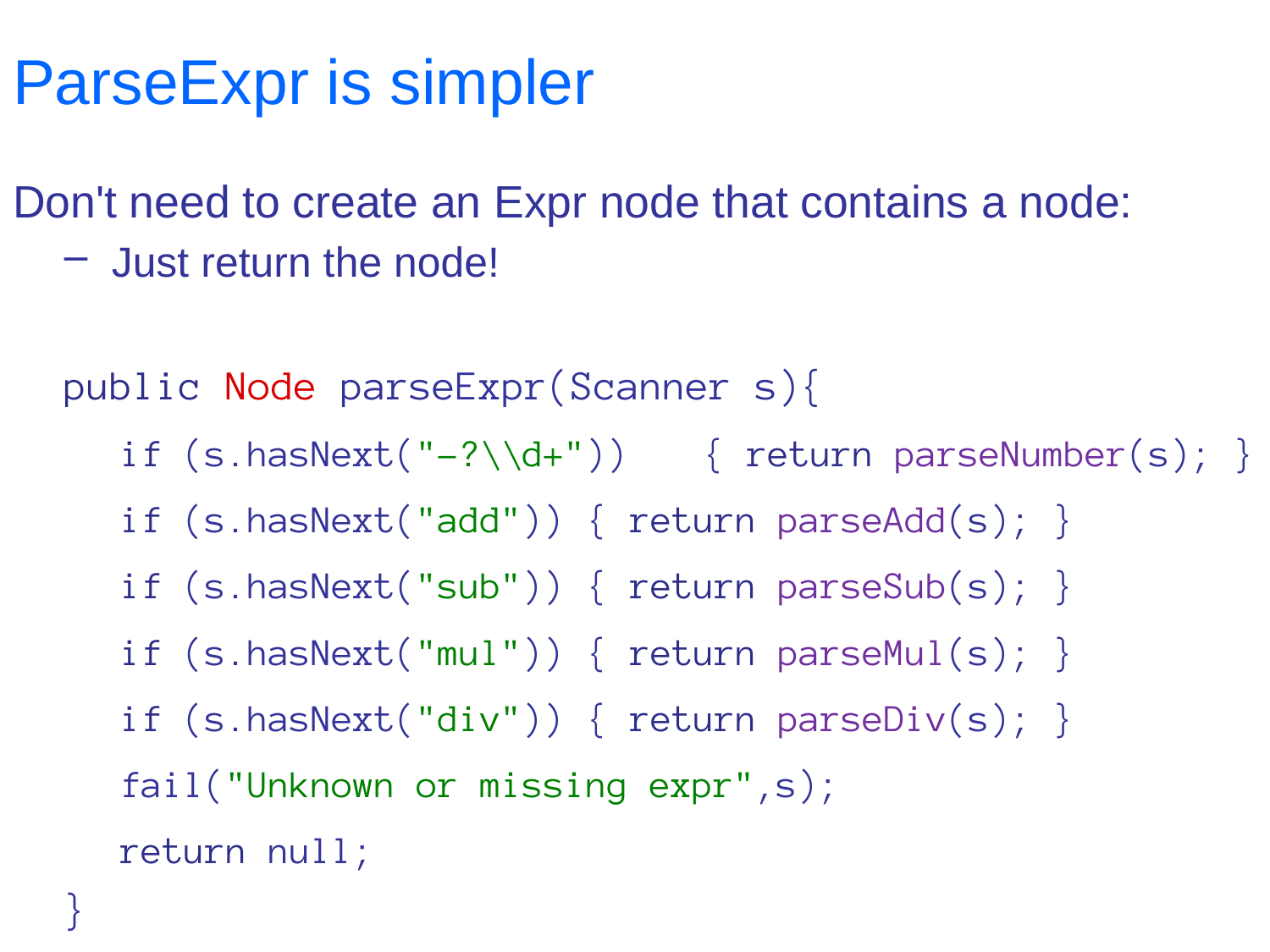

# ParseExpr is simpler
Don't need to create an Expr node that contains a node:
Just return the node!

public Node parseExpr(Scanner s){
if (s.hasNext("-?\\d+"))	{ return parseNumber(s); }
if (s.hasNext("add")) 	{ return parseAdd(s); }
if (s.hasNext("sub")) 	{ return parseSub(s); }
if (s.hasNext("mul")) 	{ return parseMul(s); }
if (s.hasNext("div")) 	{ return parseDiv(s); }
fail("Unknown or missing expr",s);
return null;
}